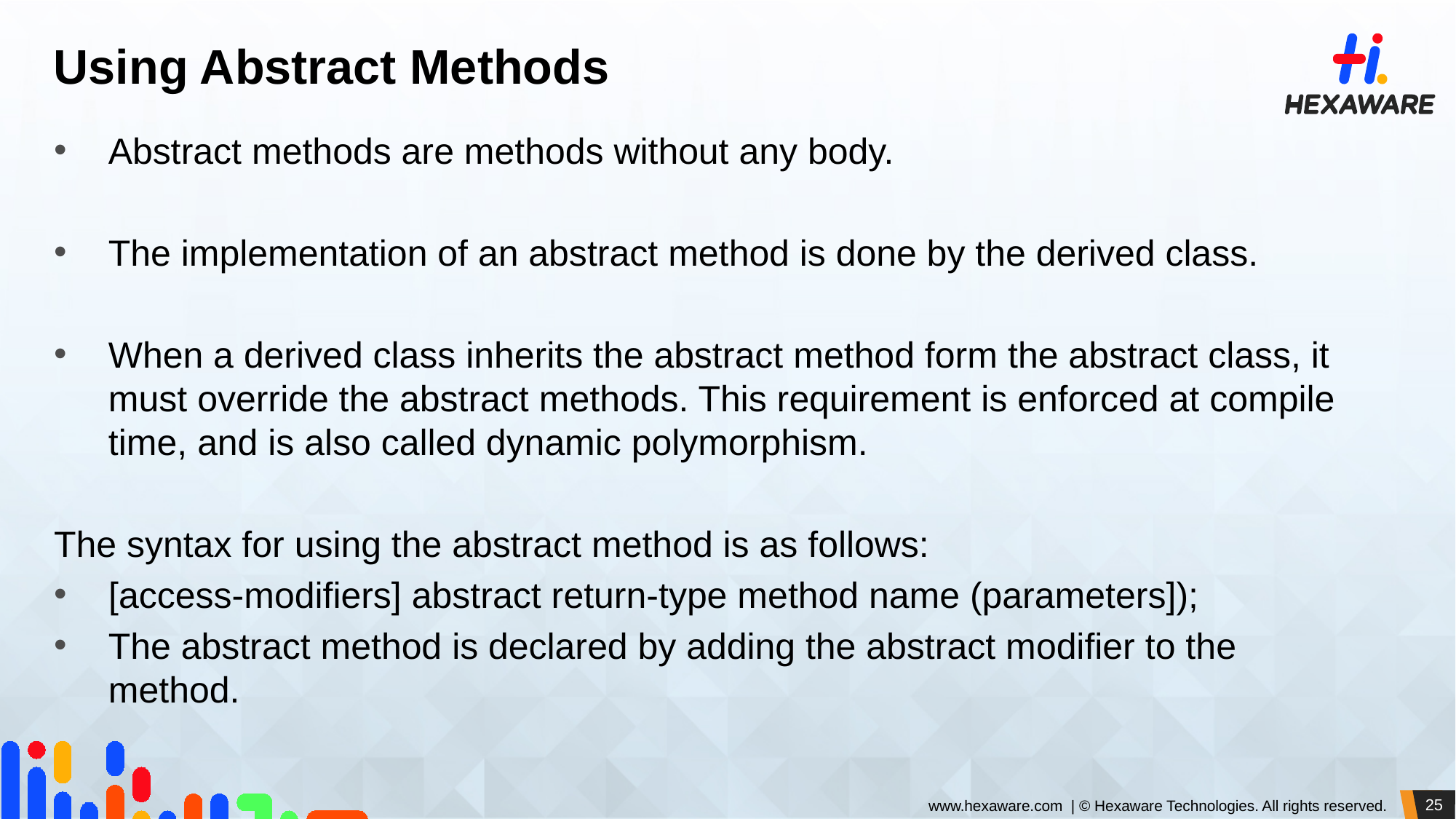

Using Abstract Methods
Abstract methods are methods without any body.

The implementation of an abstract method is done by the derived class.

When a derived class inherits the abstract method form the abstract class, it must override the abstract methods. This requirement is enforced at compile time, and is also called dynamic polymorphism.

The syntax for using the abstract method is as follows:
[access-modifiers] abstract return-type method name (parameters]);
The abstract method is declared by adding the abstract modifier to the method.